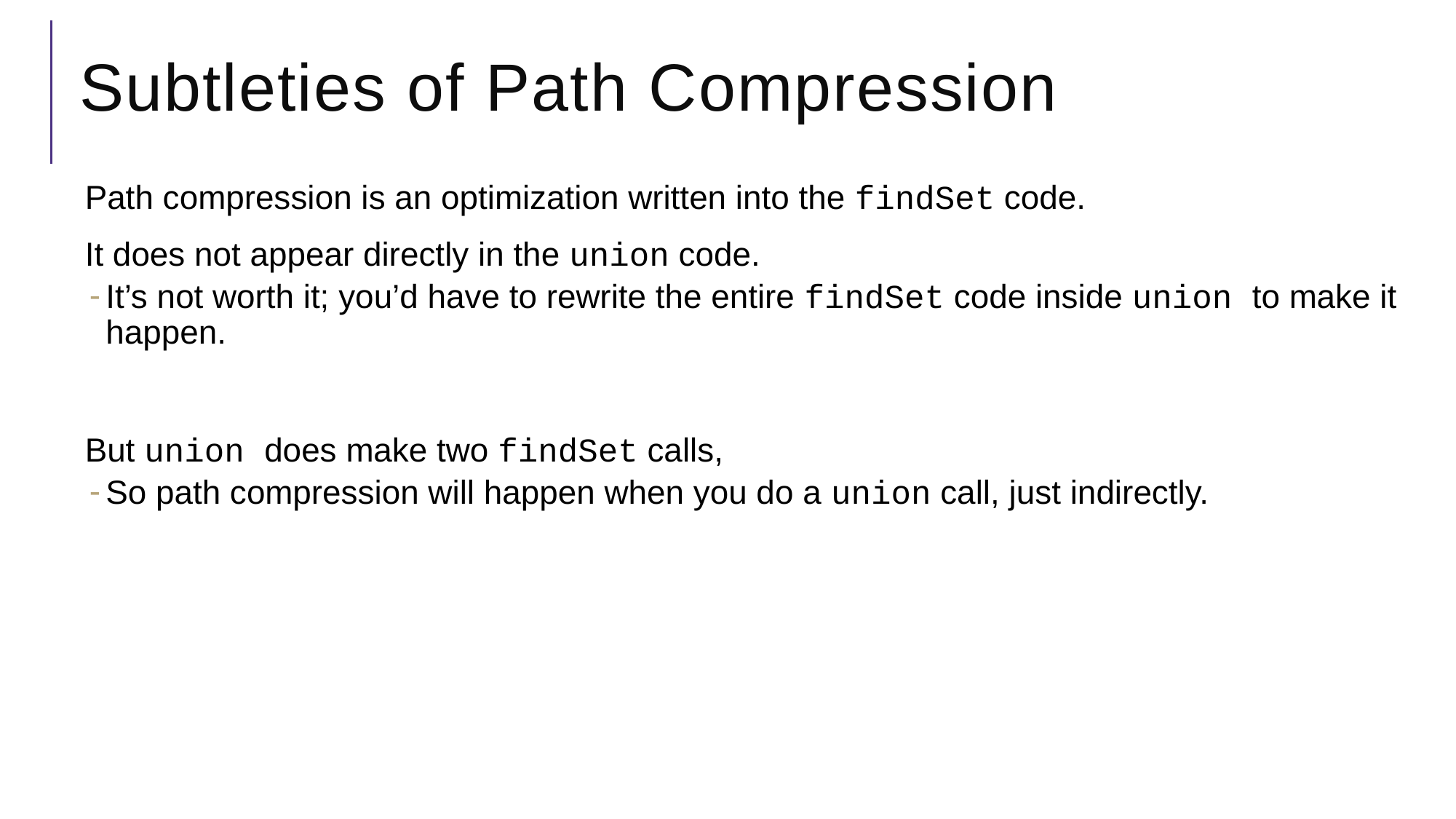

# Subtleties of Path Compression
Path compression is an optimization written into the findSet code.
It does not appear directly in the union code.
It’s not worth it; you’d have to rewrite the entire findSet code inside union to make it happen.

But union does make two findSet calls,
So path compression will happen when you do a union call, just indirectly.